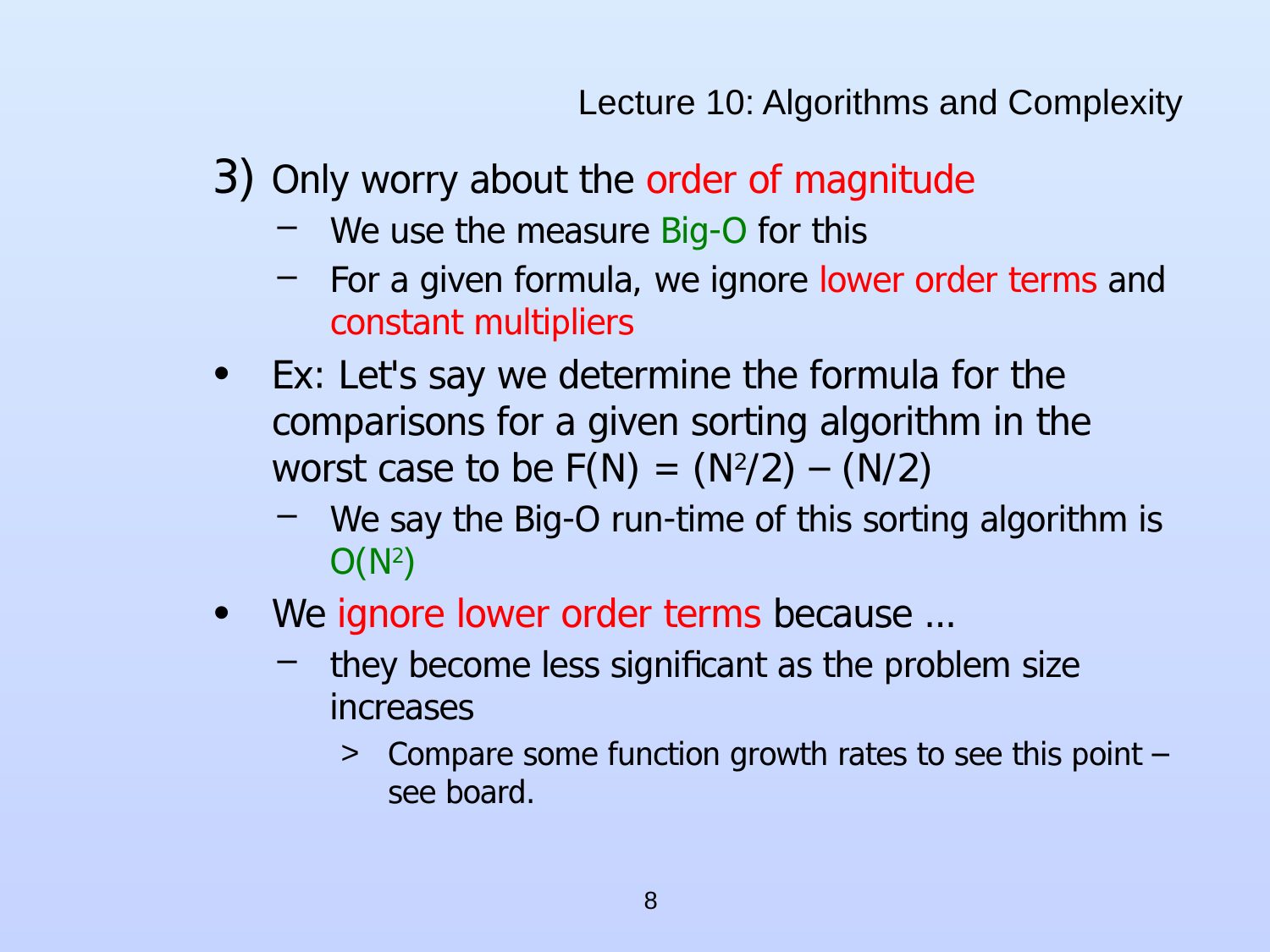

# Lecture 10: Algorithms and Complexity
Only worry about the order of magnitude
We use the measure Big-O for this
For a given formula, we ignore lower order terms and constant multipliers
Ex: Let's say we determine the formula for the comparisons for a given sorting algorithm in the worst case to be F(N) = (N2/2) – (N/2)
We say the Big-O run-time of this sorting algorithm is O(N2)
We ignore lower order terms because …
they become less significant as the problem size increases
Compare some function growth rates to see this point – see board.
8